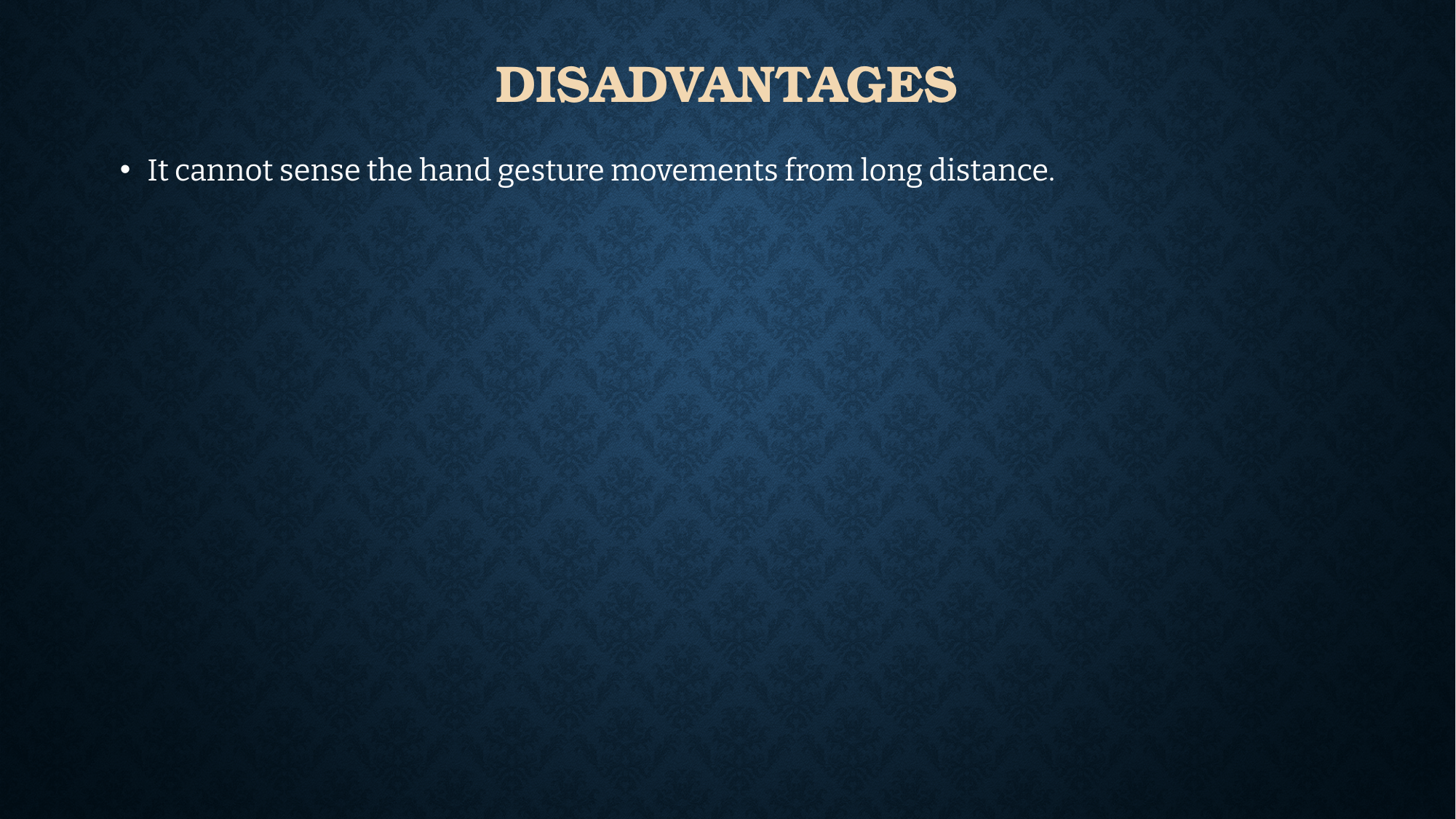

# disadvantages
It cannot sense the hand gesture movements from long distance.